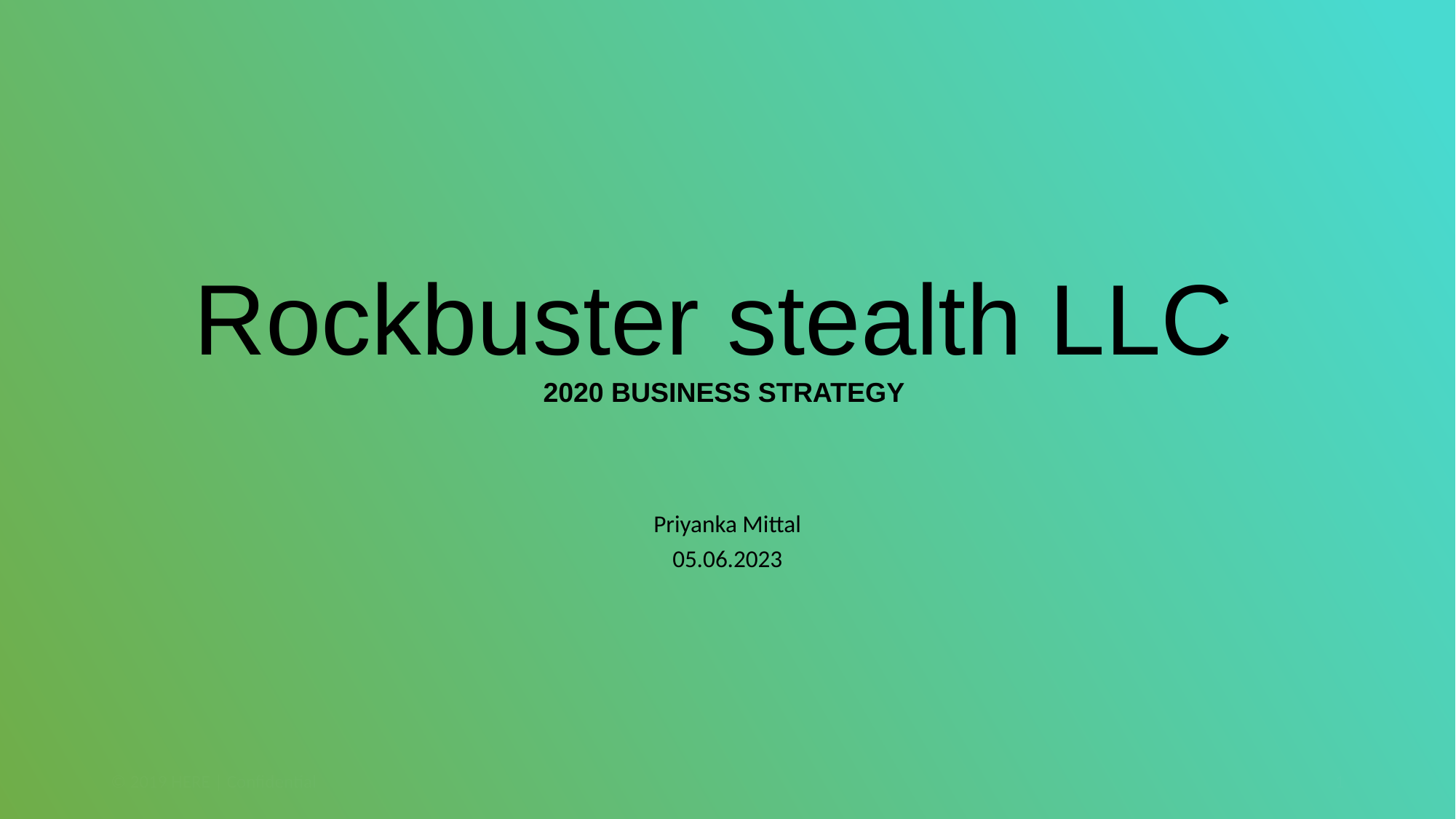

Rockbuster stealth LLC
2020 BUSINESS STRATEGY

Priyanka Mittal
05.06.2023

© 2019 HERE | Confidential
1